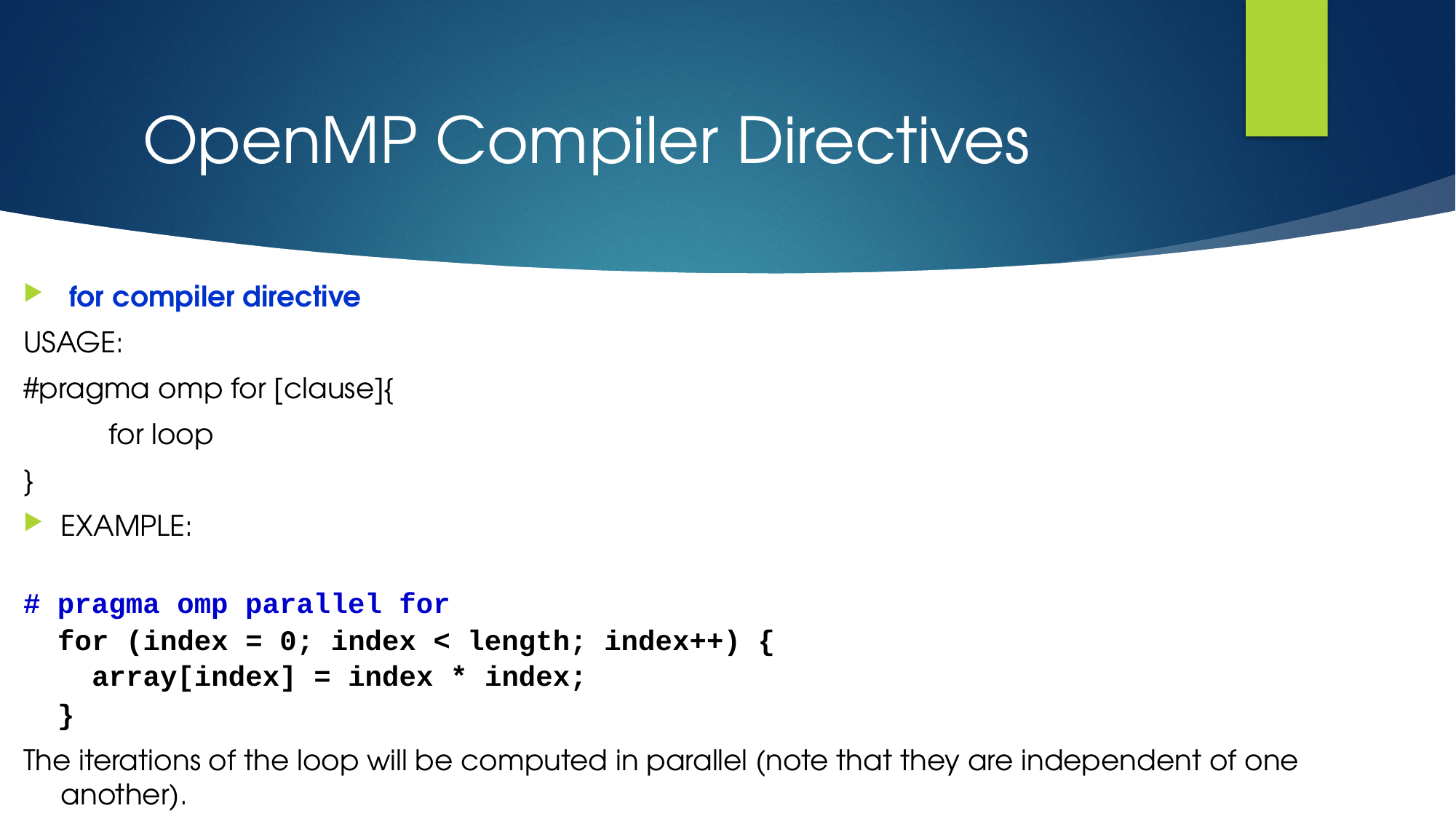

# OpenMP Compiler Directives

for compiler directive
USAGE:
#pragma omp for [clause]{
	for loop
}
EXAMPLE:

# pragma omp parallel for
  for (index = 0; index < length; index++) {
    array[index] = index * index;
  }
The iterations of the loop will be computed in parallel (note that they are independent of one another).